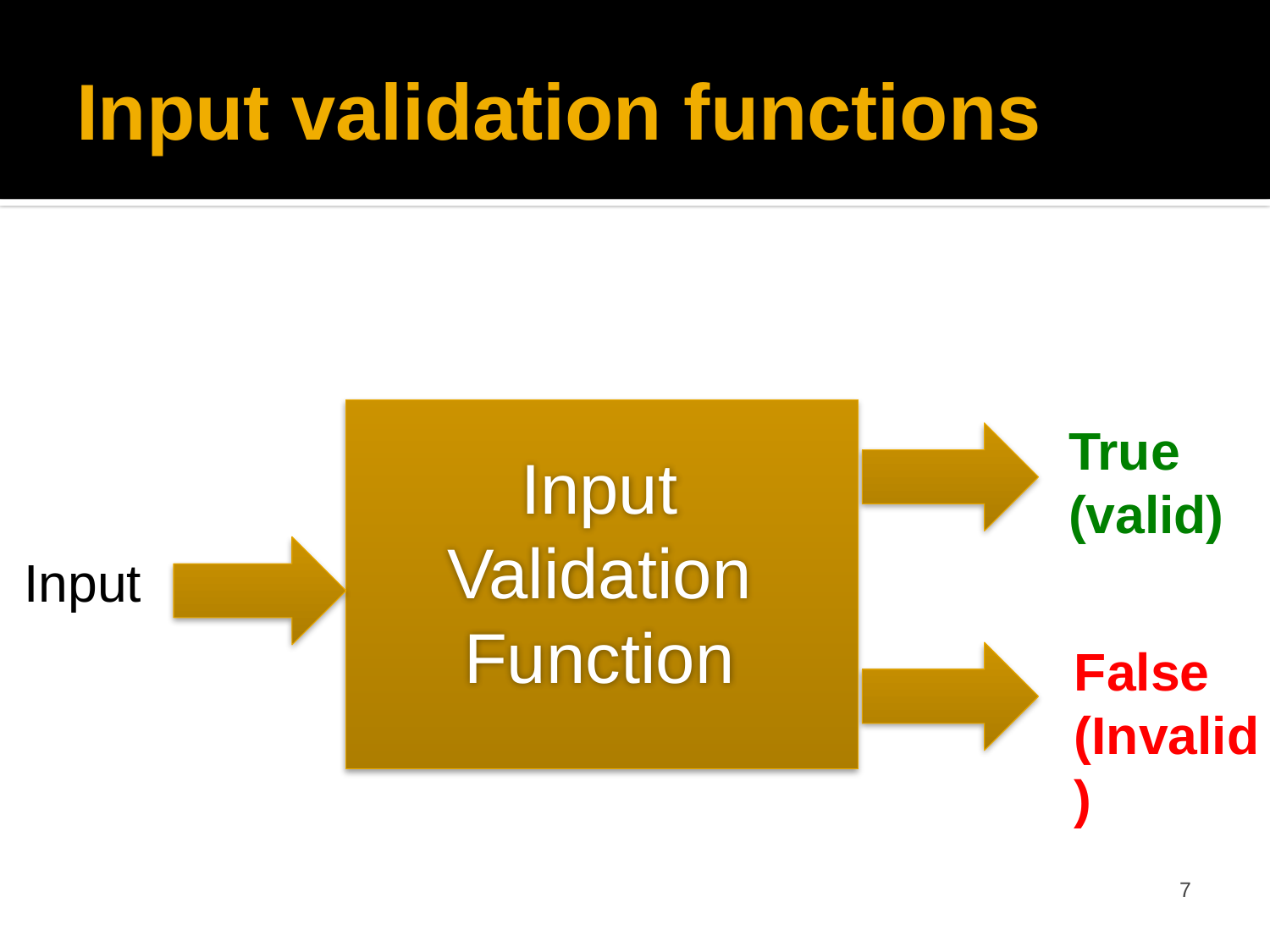

# Input validation functions

True
(valid)

Input Validation Function

Input
False
(Invalid)

7